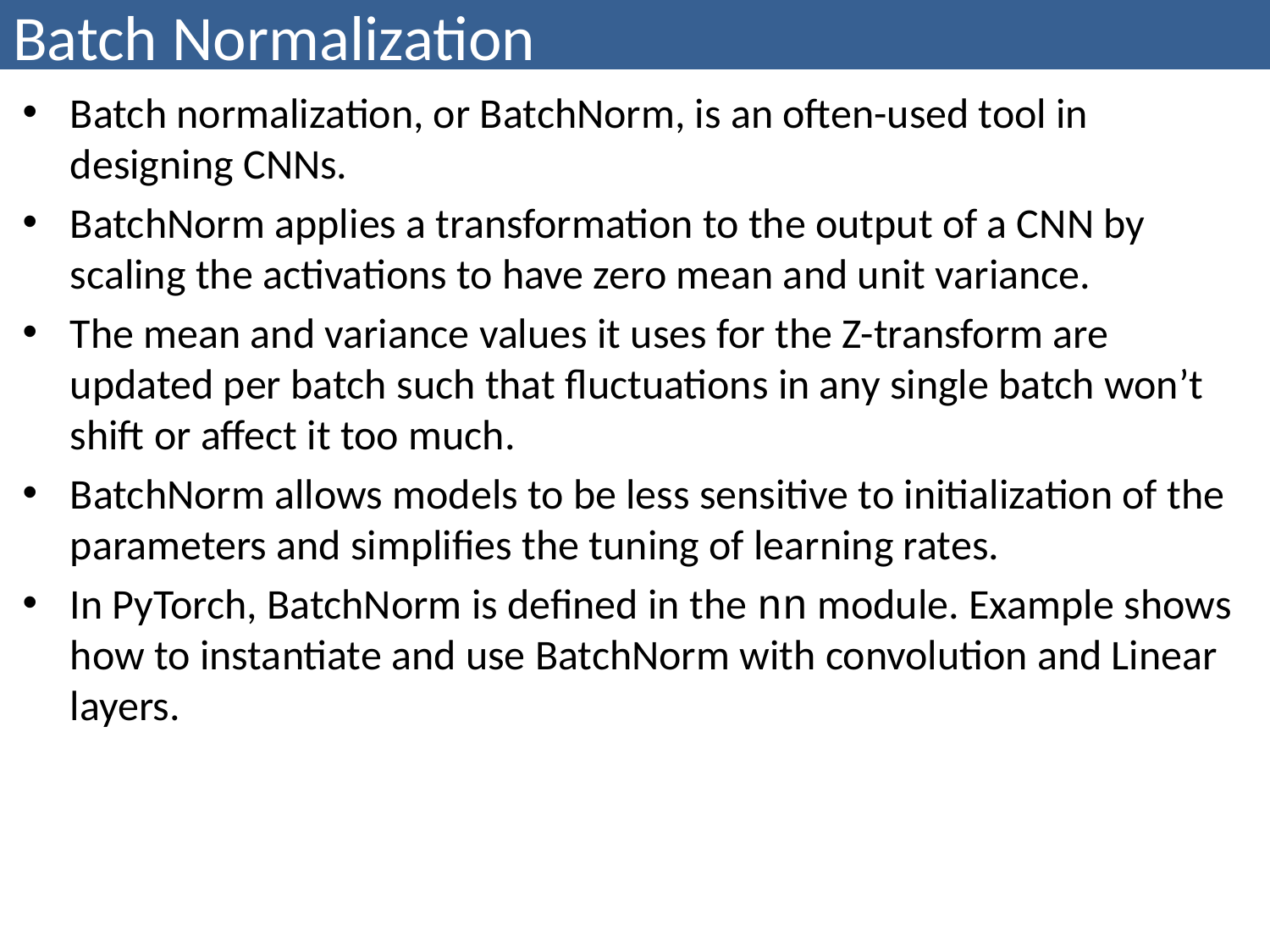

# Batch Normalization
Batch normalization, or BatchNorm, is an often-used tool in designing CNNs.
BatchNorm applies a transformation to the output of a CNN by scaling the activations to have zero mean and unit variance.
The mean and variance values it uses for the Z-transform are updated per batch such that fluctuations in any single batch won’t shift or affect it too much.
BatchNorm allows models to be less sensitive to initialization of the parameters and simplifies the tuning of learning rates.
In PyTorch, BatchNorm is defined in the nn module. Example shows how to instantiate and use BatchNorm with convolution and Linear layers.